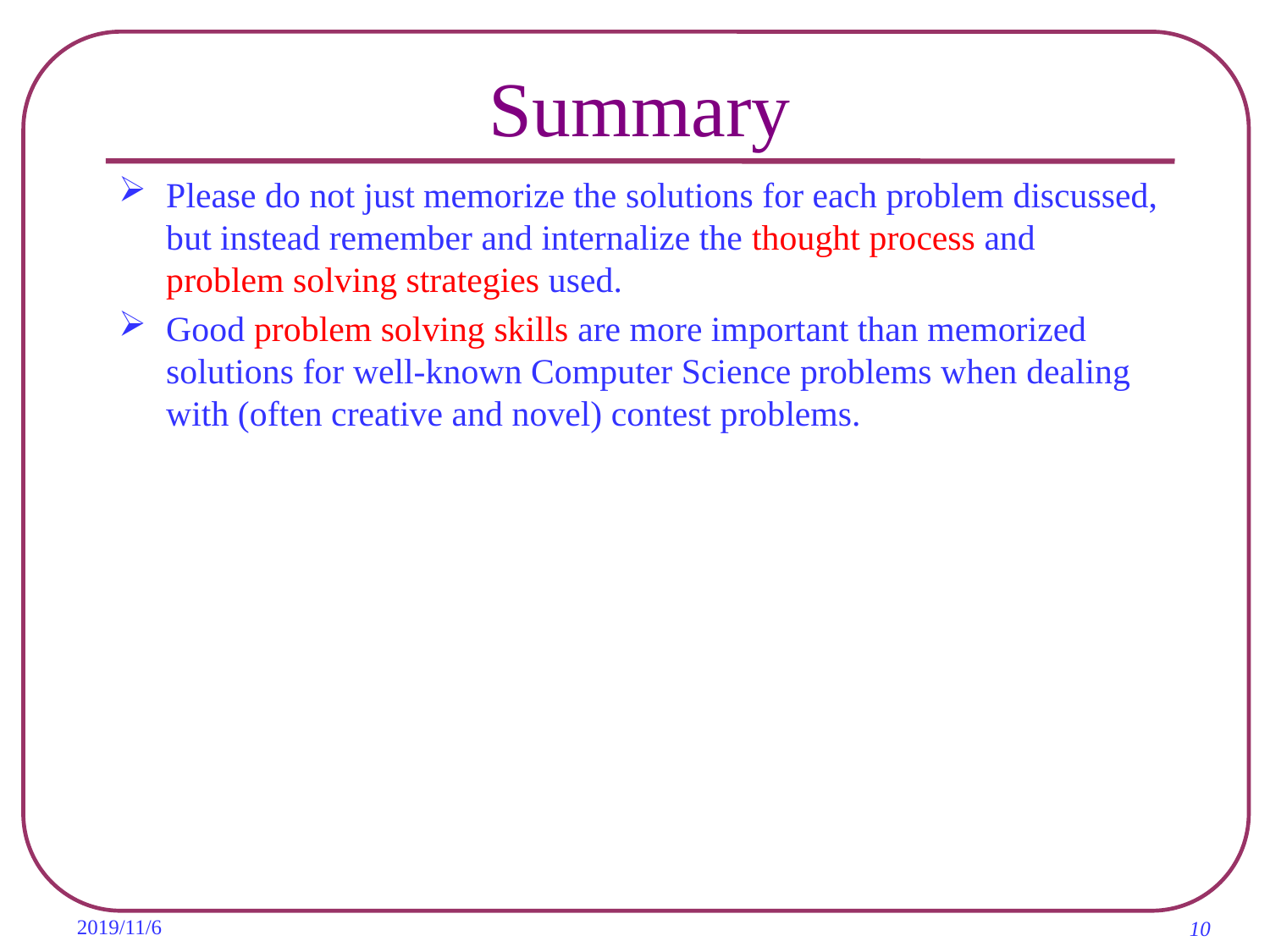

# Summary
Please do not just memorize the solutions for each problem discussed, but instead remember and internalize the thought process and problem solving strategies used.
Good problem solving skills are more important than memorized solutions for well-known Computer Science problems when dealing with (often creative and novel) contest problems.
2019/11/6
10